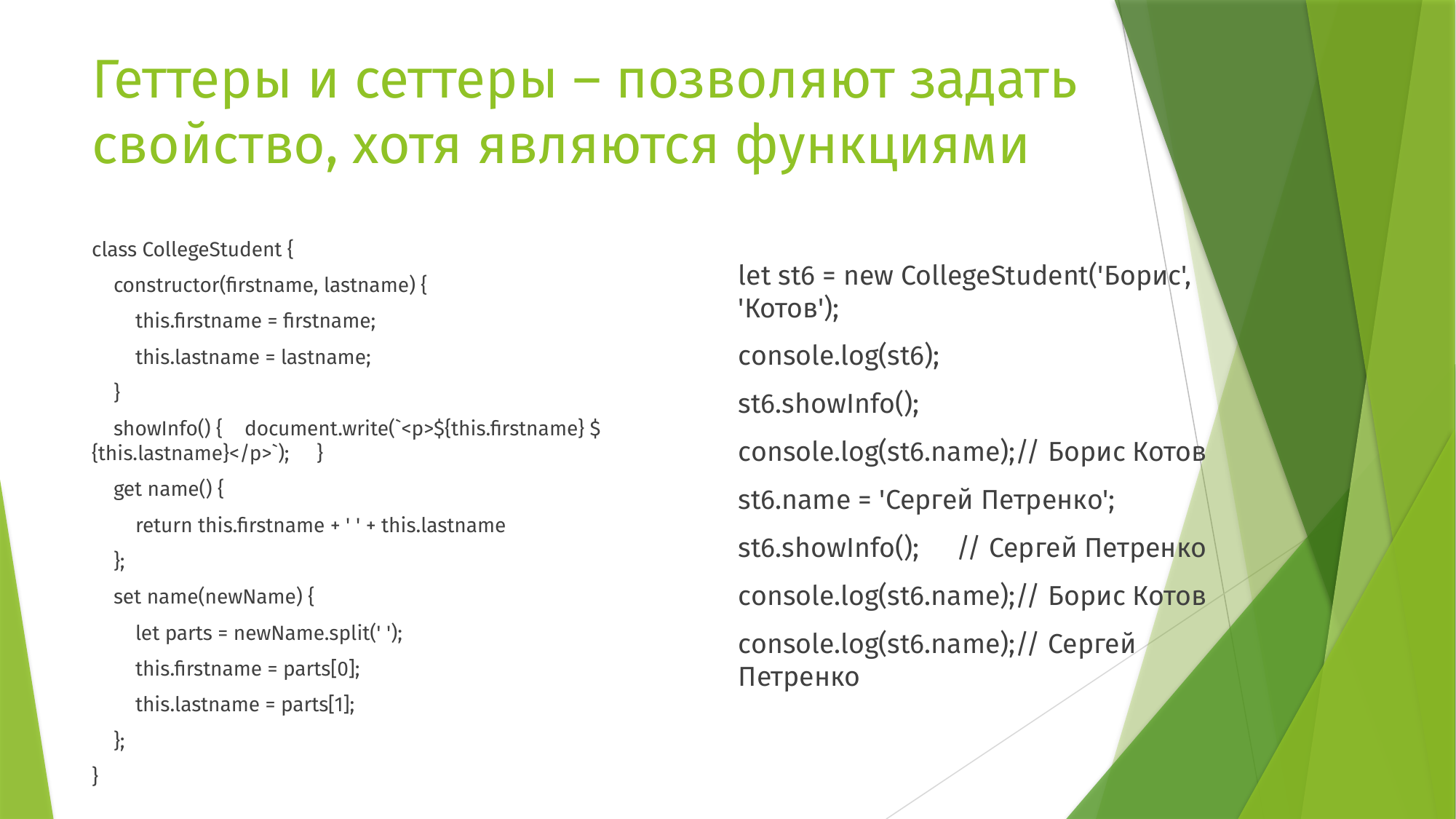

# Геттеры и сеттеры – позволяют задать свойство, хотя являются функциями
class CollegeStudent {
    constructor(firstname, lastname) {
        this.firstname = firstname;
        this.lastname = lastname;
    }
    showInfo() {    document.write(`<p>${this.firstname} ${this.lastname}</p>`);     }
    get name() {
        return this.firstname + ' ' + this.lastname
    };
    set name(newName) {
        let parts = newName.split(' ');
        this.firstname = parts[0];
        this.lastname = parts[1];
    };
}
let st6 = new CollegeStudent('Борис', 'Котов');
console.log(st6);
st6.showInfo();
console.log(st6.name);// Борис Котов
st6.name = 'Сергей Петренко';
st6.showInfo();	// Сергей Петренко
console.log(st6.name);// Борис Котов
console.log(st6.name);// Сергей Петренко